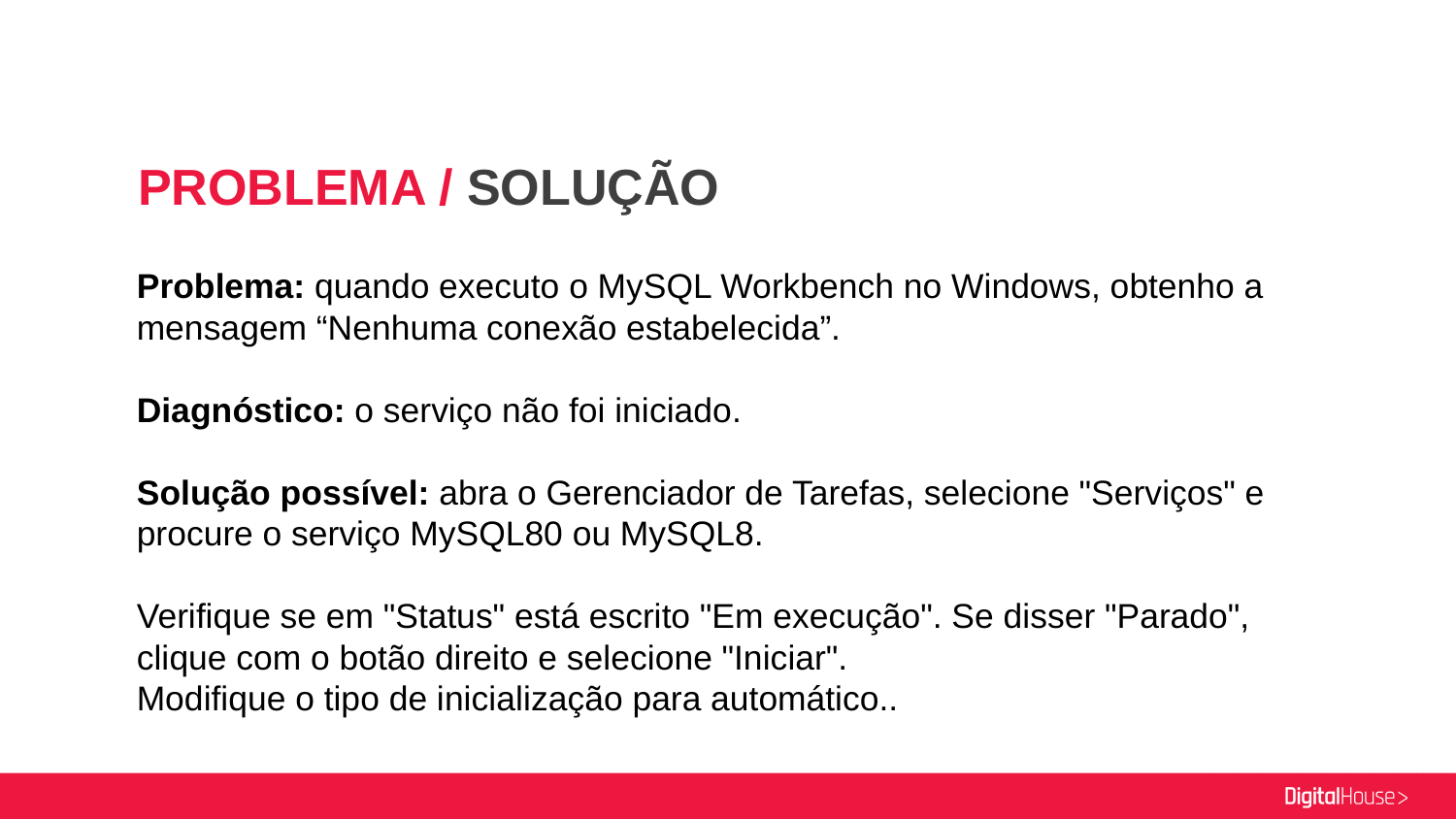

Título
PROBLEMA / SOLUÇÃO
Problema: quando executo o MySQL Workbench no Windows, obtenho a mensagem “Nenhuma conexão estabelecida”.

Diagnóstico: o serviço não foi iniciado.

Solução possível: abra o Gerenciador de Tarefas, selecione "Serviços" e procure o serviço MySQL80 ou MySQL8.

Verifique se em "Status" está escrito "Em execução". Se disser "Parado", clique com o botão direito e selecione "Iniciar".
Modifique o tipo de inicialização para automático..